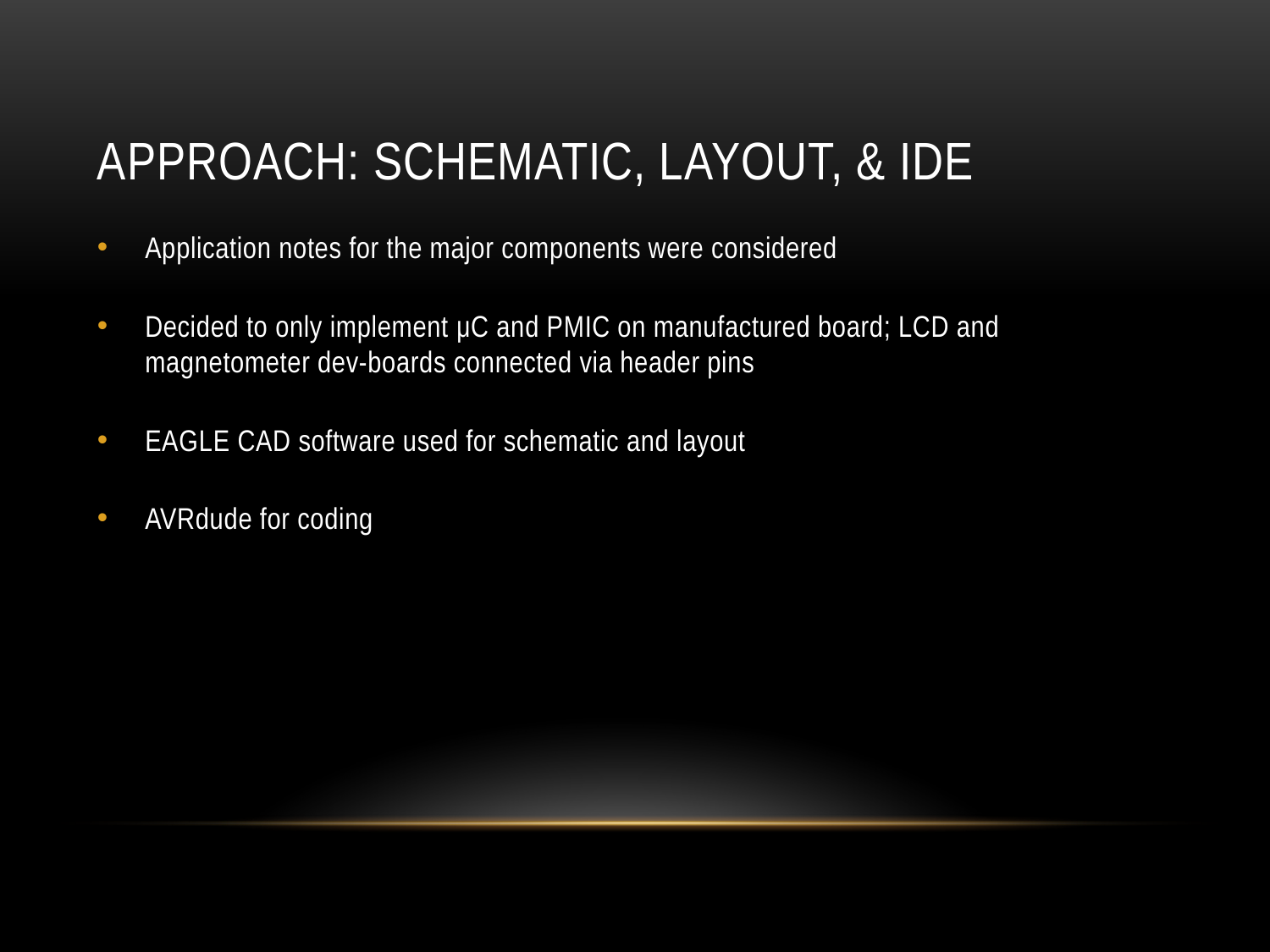

# Approach: Schematic, Layout, & IDE
Application notes for the major components were considered
Decided to only implement μC and PMIC on manufactured board; LCD and magnetometer dev-boards connected via header pins
EAGLE CAD software used for schematic and layout
AVRdude for coding